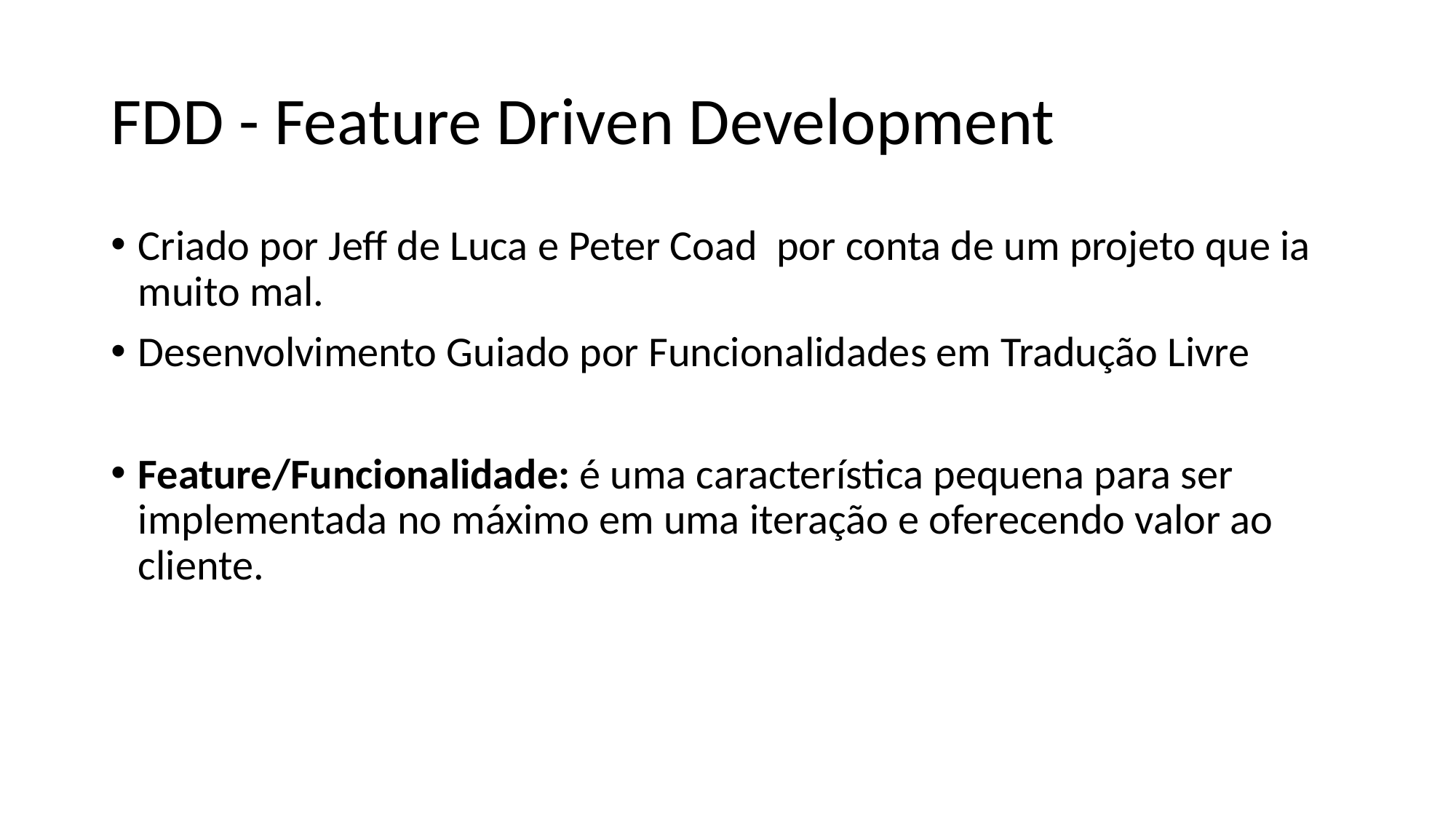

# FDD - Feature Driven Development
Criado por Jeff de Luca e Peter Coad  por conta de um projeto que ia muito mal.
Desenvolvimento Guiado por Funcionalidades em Tradução Livre

Feature/Funcionalidade: é uma característica pequena para ser implementada no máximo em uma iteração e oferecendo valor ao cliente.